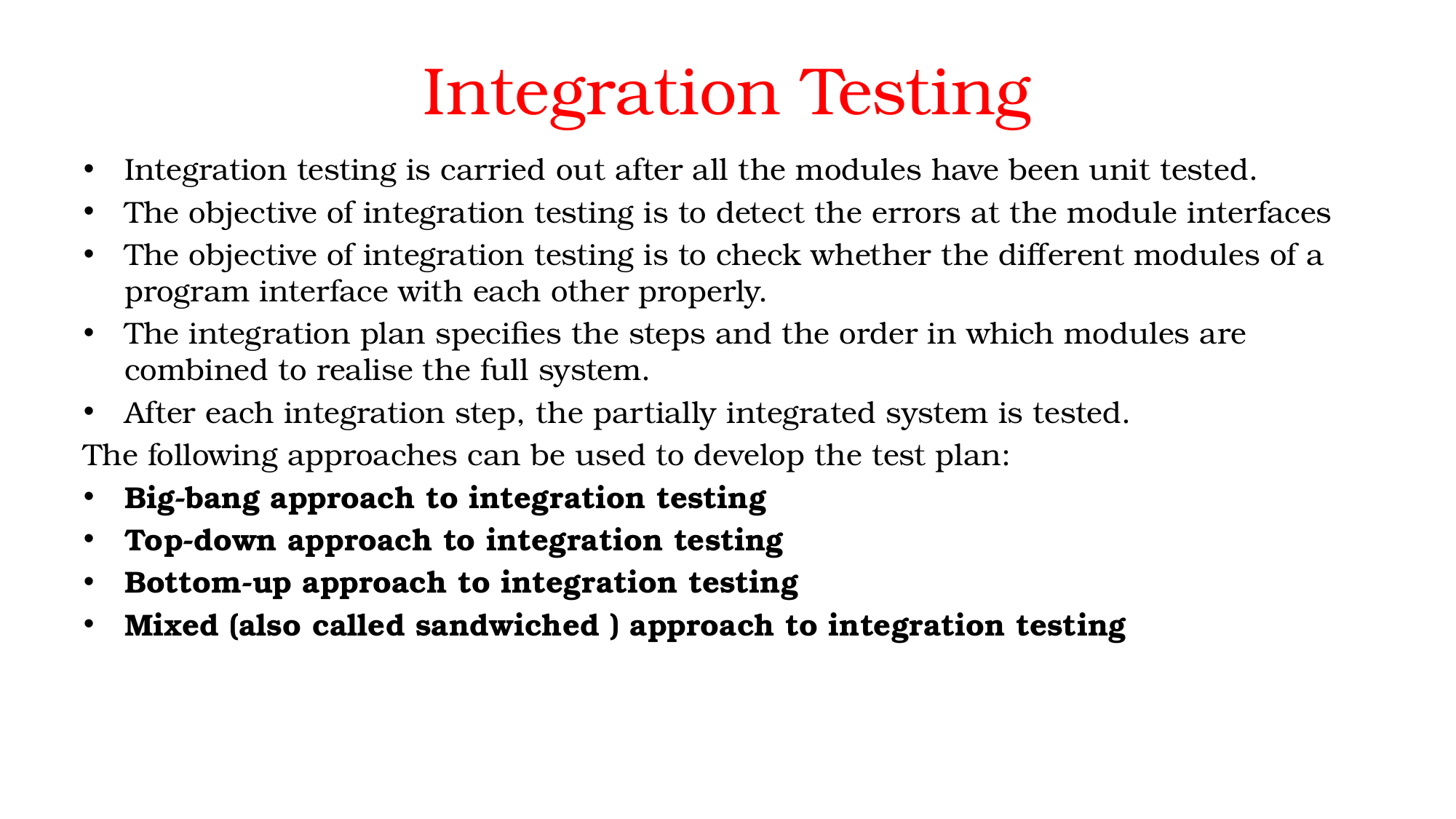

# Integration Testing
Integration testing is carried out after all the modules have been unit tested.
The objective of integration testing is to detect the errors at the module interfaces
The objective of integration testing is to check whether the different modules of a program interface with each other properly.
The integration plan specifies the steps and the order in which modules are combined to realise the full system.
After each integration step, the partially integrated system is tested.
The following approaches can be used to develop the test plan:
Big-bang approach to integration testing
Top-down approach to integration testing
Bottom-up approach to integration testing
Mixed (also called sandwiched ) approach to integration testing